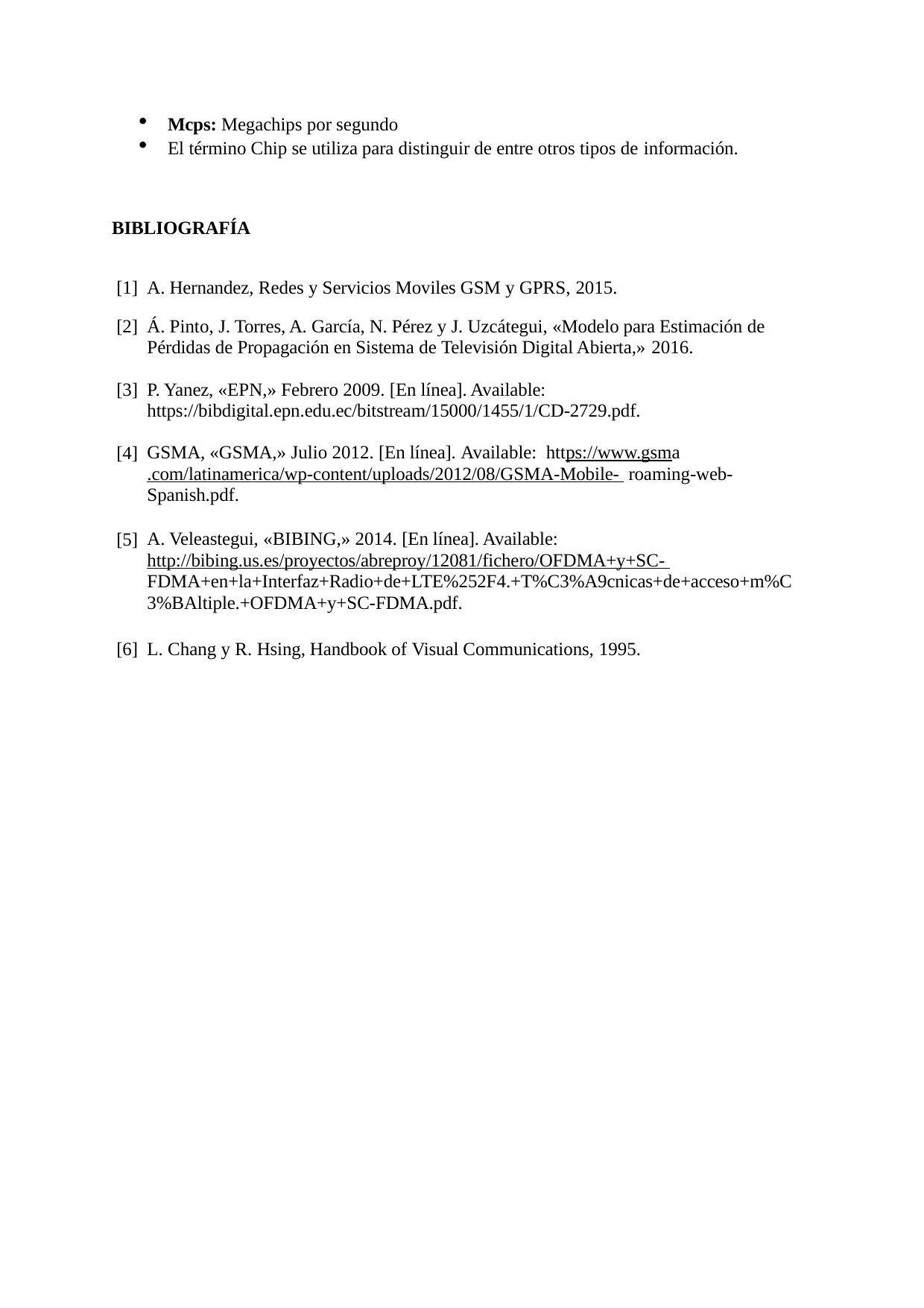

Mcps: Megachips por segundo
El término Chip se utiliza para distinguir de entre otros tipos de información.

BIBLIOGRAFÍA
| [1] | A. Hernandez, Redes y Servicios Moviles GSM y GPRS, 2015. |
| --- | --- |
| [2] | Á. Pinto, J. Torres, A. García, N. Pérez y J. Uzcátegui, «Modelo para Estimación de Pérdidas de Propagación en Sistema de Televisión Digital Abierta,» 2016. |
| [3] | P. Yanez, «EPN,» Febrero 2009. [En línea]. Available: https://bibdigital.epn.edu.ec/bitstream/15000/1455/1/CD-2729.pdf. |
| [4] | GSMA, «GSMA,» Julio 2012. [En línea]. Available: https://www.gsma.com/latinamerica/wp-content/uploads/2012/08/GSMA-Mobile- roaming-web-Spanish.pdf. |
| [5] | A. Veleastegui, «BIBING,» 2014. [En línea]. Available: http://bibing.us.es/proyectos/abreproy/12081/fichero/OFDMA+y+SC- FDMA+en+la+Interfaz+Radio+de+LTE%252F4.+T%C3%A9cnicas+de+acceso+m%C 3%BAltiple.+OFDMA+y+SC-FDMA.pdf. |
| [6] | L. Chang y R. Hsing, Handbook of Visual Communications, 1995. |